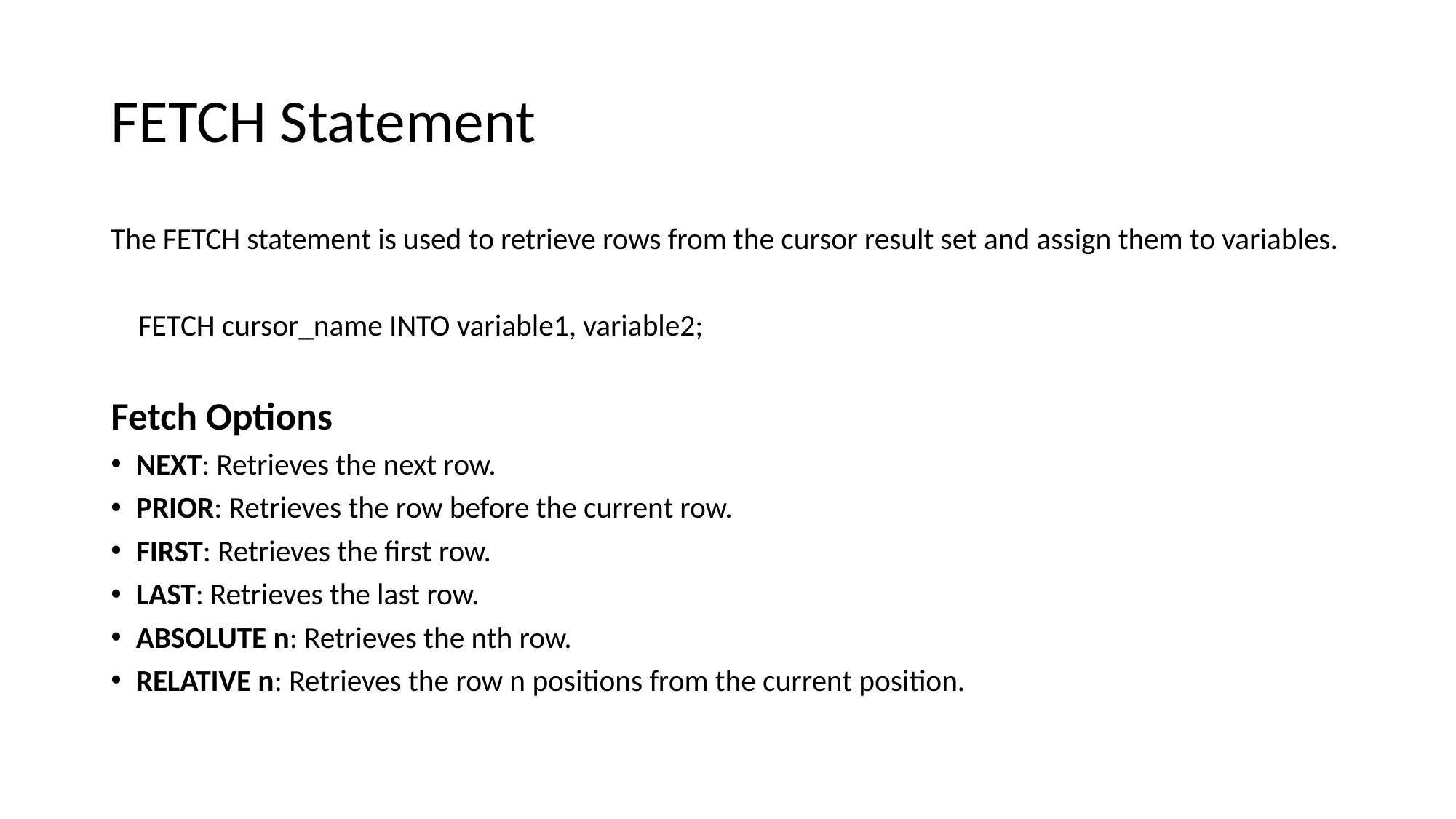

# FETCH Statement
The FETCH statement is used to retrieve rows from the cursor result set and assign them to variables.

    FETCH cursor_name INTO variable1, variable2;

Fetch Options
NEXT: Retrieves the next row.
PRIOR: Retrieves the row before the current row.
FIRST: Retrieves the first row.
LAST: Retrieves the last row.
ABSOLUTE n: Retrieves the nth row.
RELATIVE n: Retrieves the row n positions from the current position.